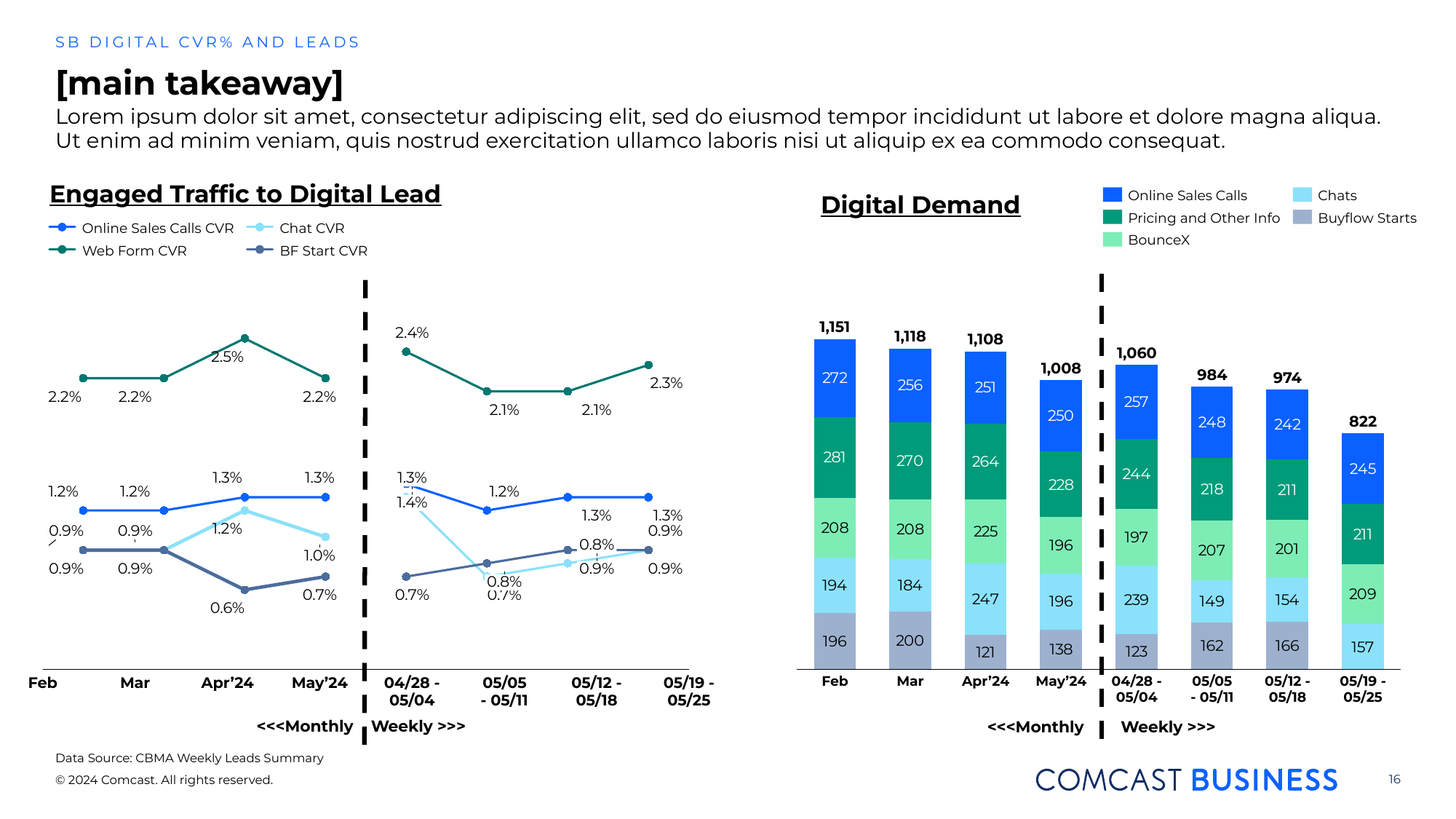

SB Digital CVR% and Leads
# [main takeaway]
Lorem ipsum dolor sit amet, consectetur adipiscing elit, sed do eiusmod tempor incididunt ut labore et dolore magna aliqua. Ut enim ad minim veniam, quis nostrud exercitation ullamco laboris nisi ut aliquip ex ea commodo consequat.

### Chart

| Category |  |  |  |  |  |  |
|---|---|---|---|---|---|---|
Engaged Traffic to Digital Lead
Digital Demand
Online Sales Calls
Chats

Pricing and Other Info
Buyflow Starts

Online Sales Calls CVR
Chat CVR

BounceX

### Chart

| Category |  |  |  |  |  |  |  |  |  |  |  |  |  |
|---|---|---|---|---|---|---|---|---|---|---|---|---|---|
Web Form CVR
BF Start CVR

1,151
2.4%
1,118
1,108
1,060
2.5%
1,008
984
974
2.3%
2.2%
2.2%
2.2%
2.1%
2.1%
822
1.3%
1.3%
1.3%
1.2%
1.2%
1.2%
1.4%
1.3%
1.3%
1.2%
0.9%
0.9%
0.9%
0.8%
1.0%
0.9%
0.9%
0.9%
0.9%
0.8%
0.7%
0.7%
0.7%
0.6%
Feb
Mar
Apr’24
May’24
04/28 - 05/04
05/05 - 05/11
05/12 - 05/18
05/19 - 05/25
Feb
Mar
Apr’24
May’24
04/28 - 05/04
05/05 - 05/11
05/12 - 05/18
05/19 - 05/25
<<<Monthly
Weekly >>>
<<<Monthly
Weekly >>>
Data Source: CBMA Weekly Leads Summary